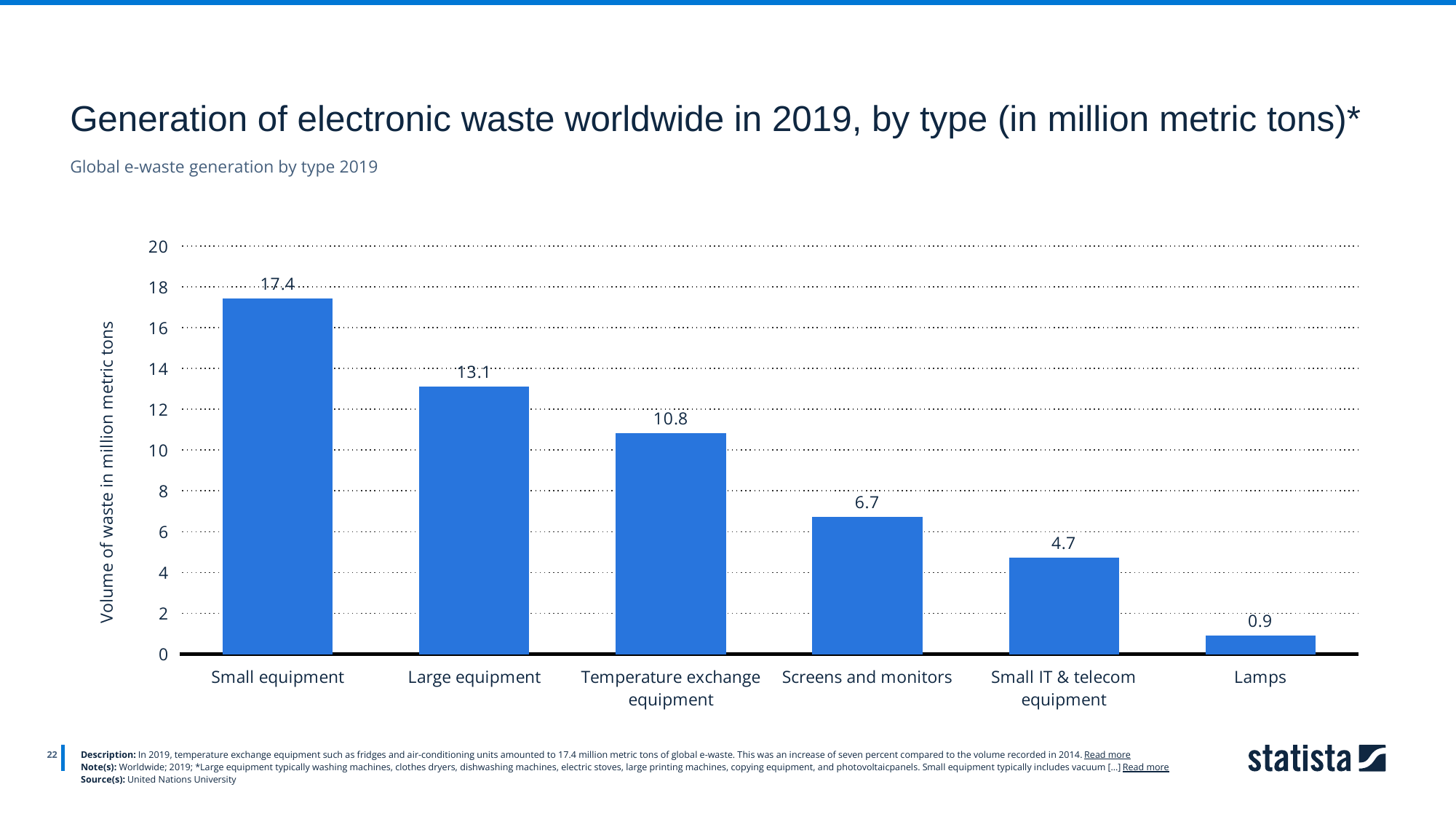

Generation of electronic waste worldwide in 2019, by type (in million metric tons)*
Global e-waste generation by type 2019

### Chart

| Category | Column1 |
|---|---|
| Small equipment | 17.4 |
| Large equipment | 13.1 |
| Temperature exchange equipment | 10.8 |
| Screens and monitors | 6.7 |
| Small IT & telecom equipment | 4.7 |
| Lamps | 0.9 |
22
Description: In 2019, temperature exchange equipment such as fridges and air-conditioning units amounted to 17.4 million metric tons of global e-waste. This was an increase of seven percent compared to the volume recorded in 2014. Read more
Note(s): Worldwide; 2019; *Large equipment typically washing machines, clothes dryers, dishwashing machines, electric stoves, large printing machines, copying equipment, and photovoltaicpanels. Small equipment typically includes vacuum [...] Read more
Source(s): United Nations University